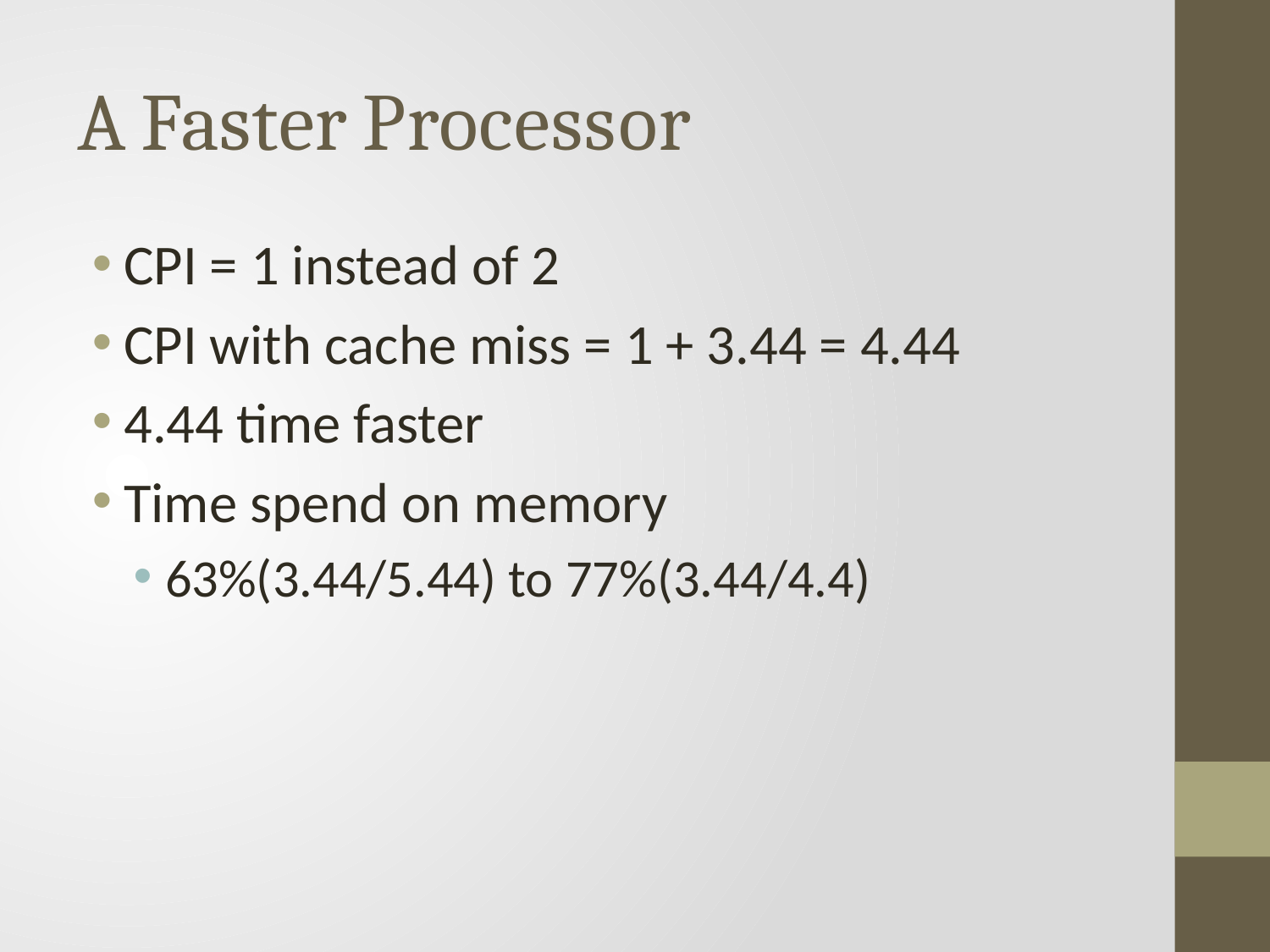

# A Faster Processor
CPI = 1 instead of 2
CPI with cache miss = 1 + 3.44 = 4.44
4.44 time faster
Time spend on memory
63%(3.44/5.44) to 77%(3.44/4.4)